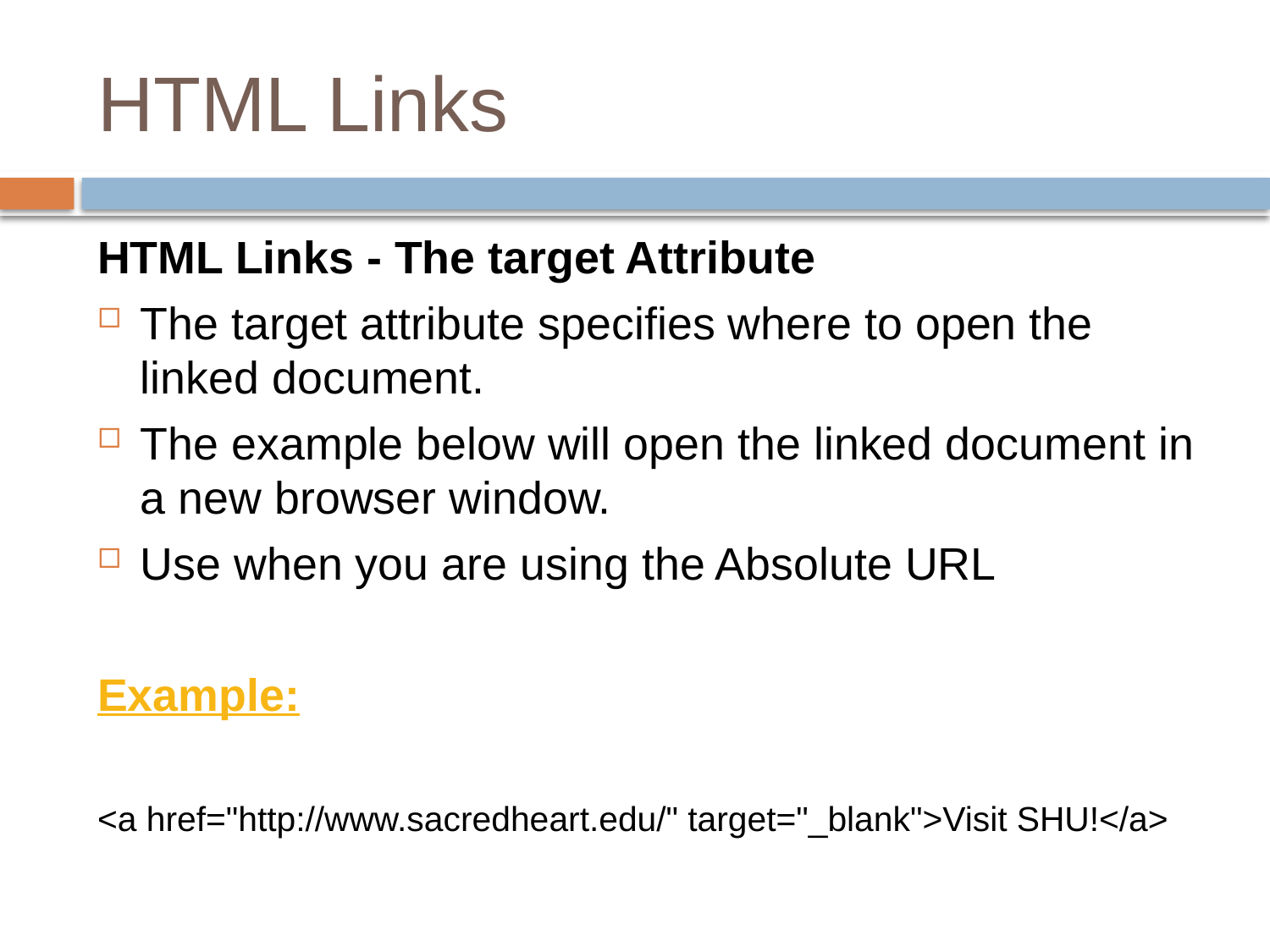

# HTML Links
HTML Links - The target Attribute
The target attribute specifies where to open the linked document.
The example below will open the linked document in a new browser window.
Use when you are using the Absolute URL

Example:

<a href="http://www.sacredheart.edu/" target="_blank">Visit SHU!</a>